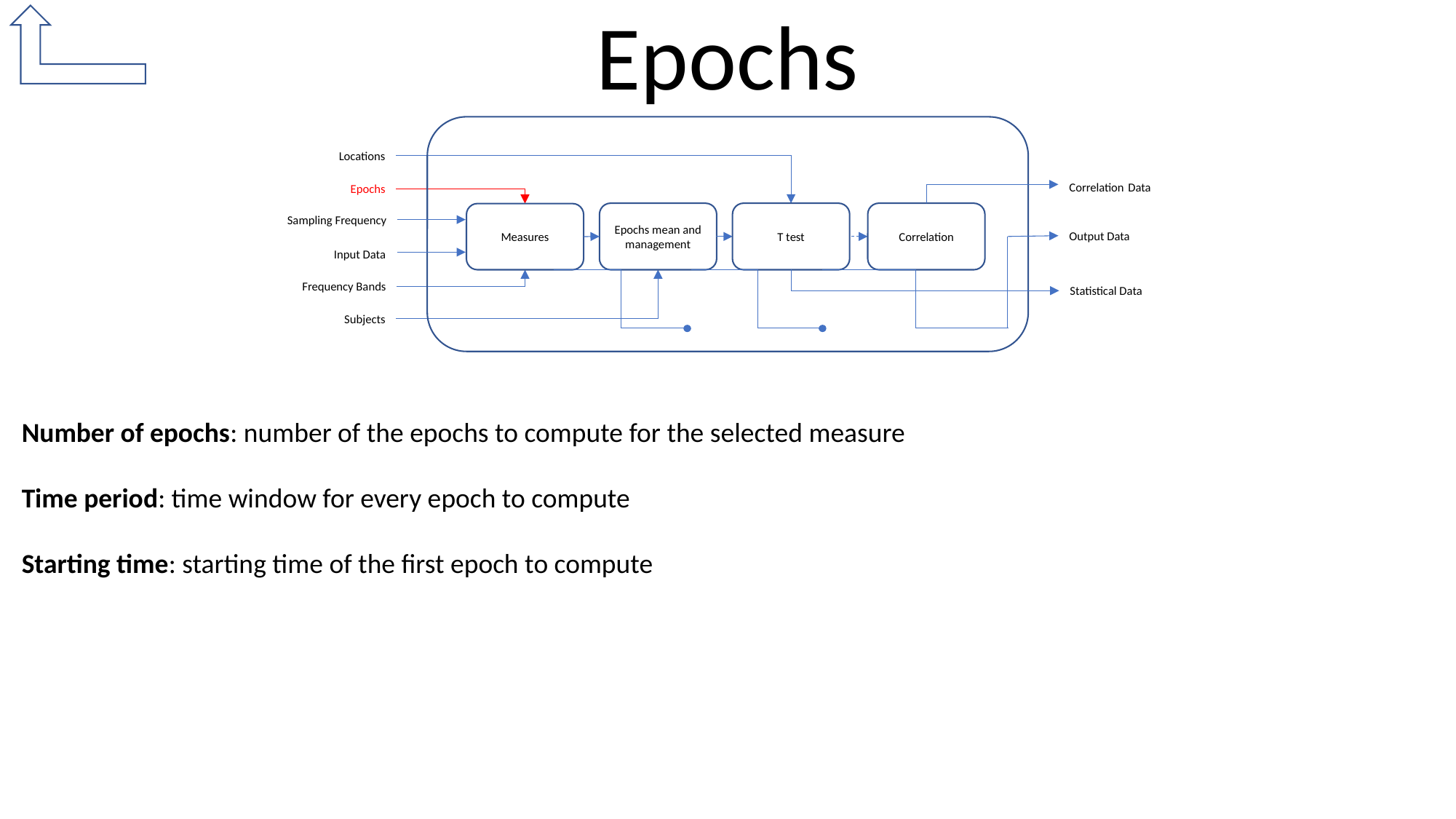

# Epochs

Locations
Correlation Data
Epochs
Epochs mean and management
T test
Correlation
Measures
Sampling Frequency
Output Data
Input Data
Frequency Bands
Statistical Data
Subjects

Number of epochs: number of the epochs to compute for the selected measure

Time period: time window for every epoch to compute

Starting time: starting time of the first epoch to compute